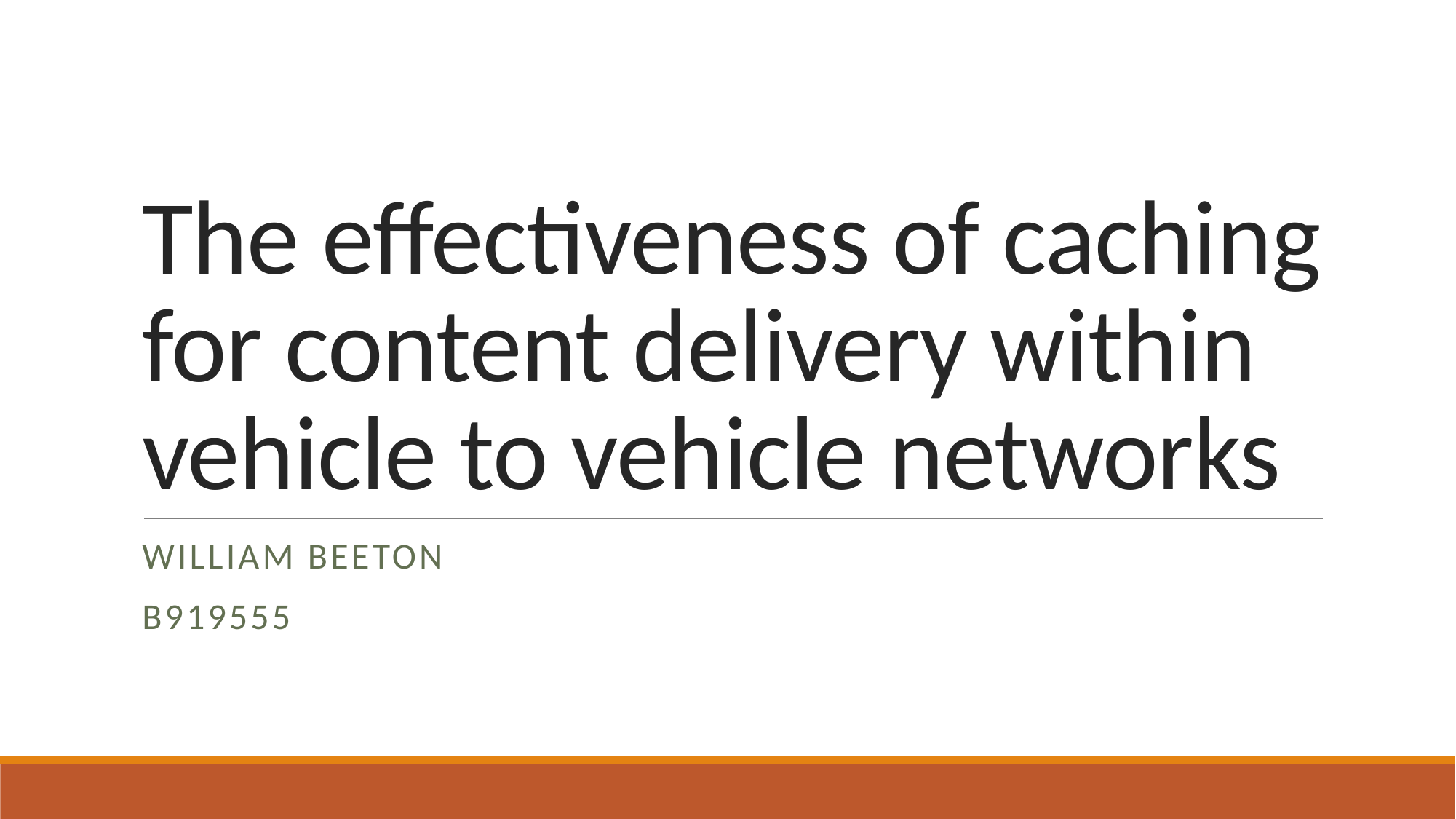

# The effectiveness of caching for content delivery within vehicle to vehicle networks
William Beeton
B919555